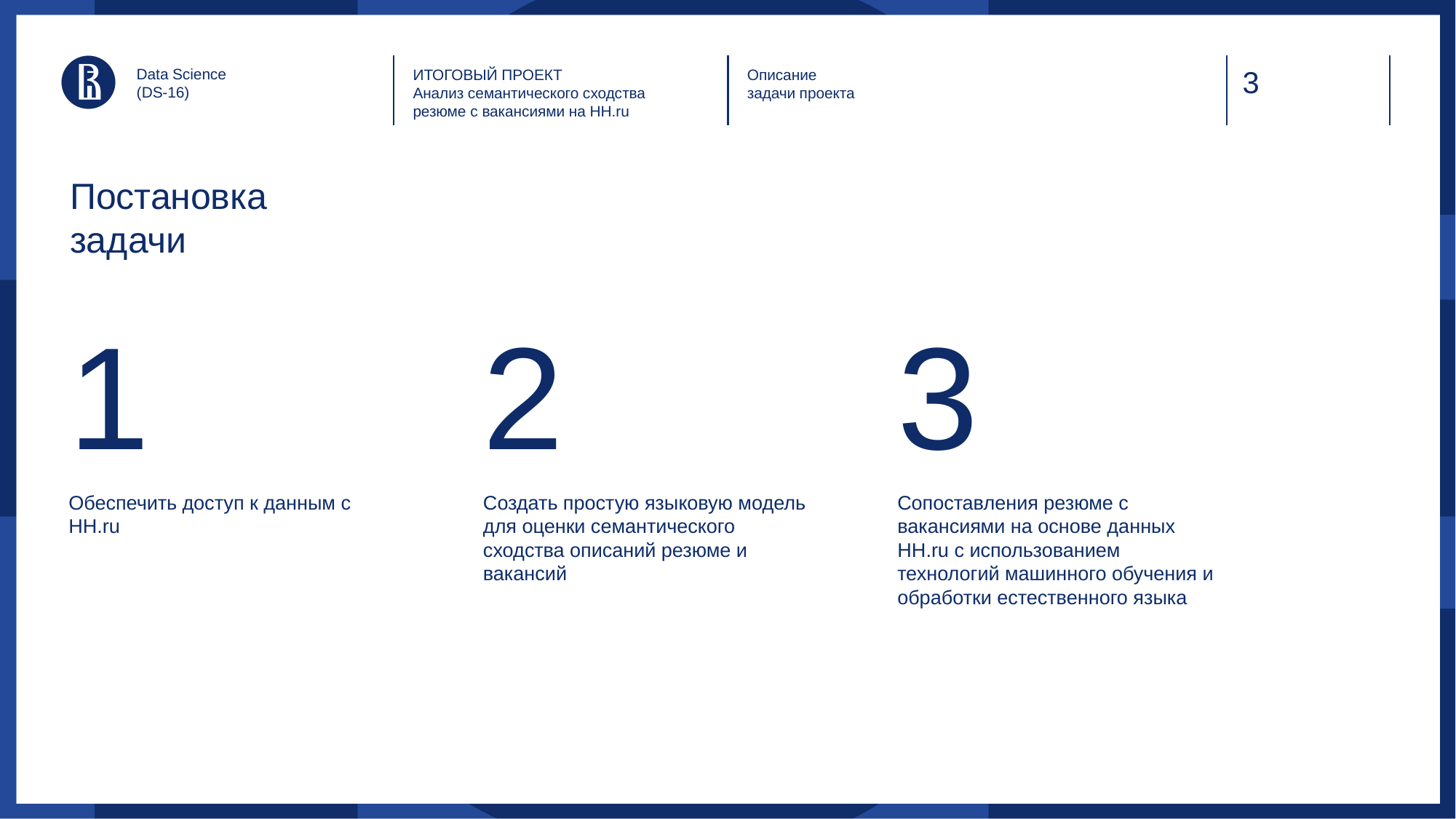

Data Science
(DS-16)

ИТОГОВЫЙ ПРОЕКТ
Анализ семантического сходства резюме с вакансиями на HH.ru

Описание
задачи проекта

# Постановка задачи
1
2
3
Обеспечить доступ к данным с HH.ru
Создать простую языковую модель для оценки семантического сходства описаний резюме и вакансий
Сопоставления резюме с вакансиями на основе данных HH.ru с использованием технологий машинного обучения и обработки естественного языка